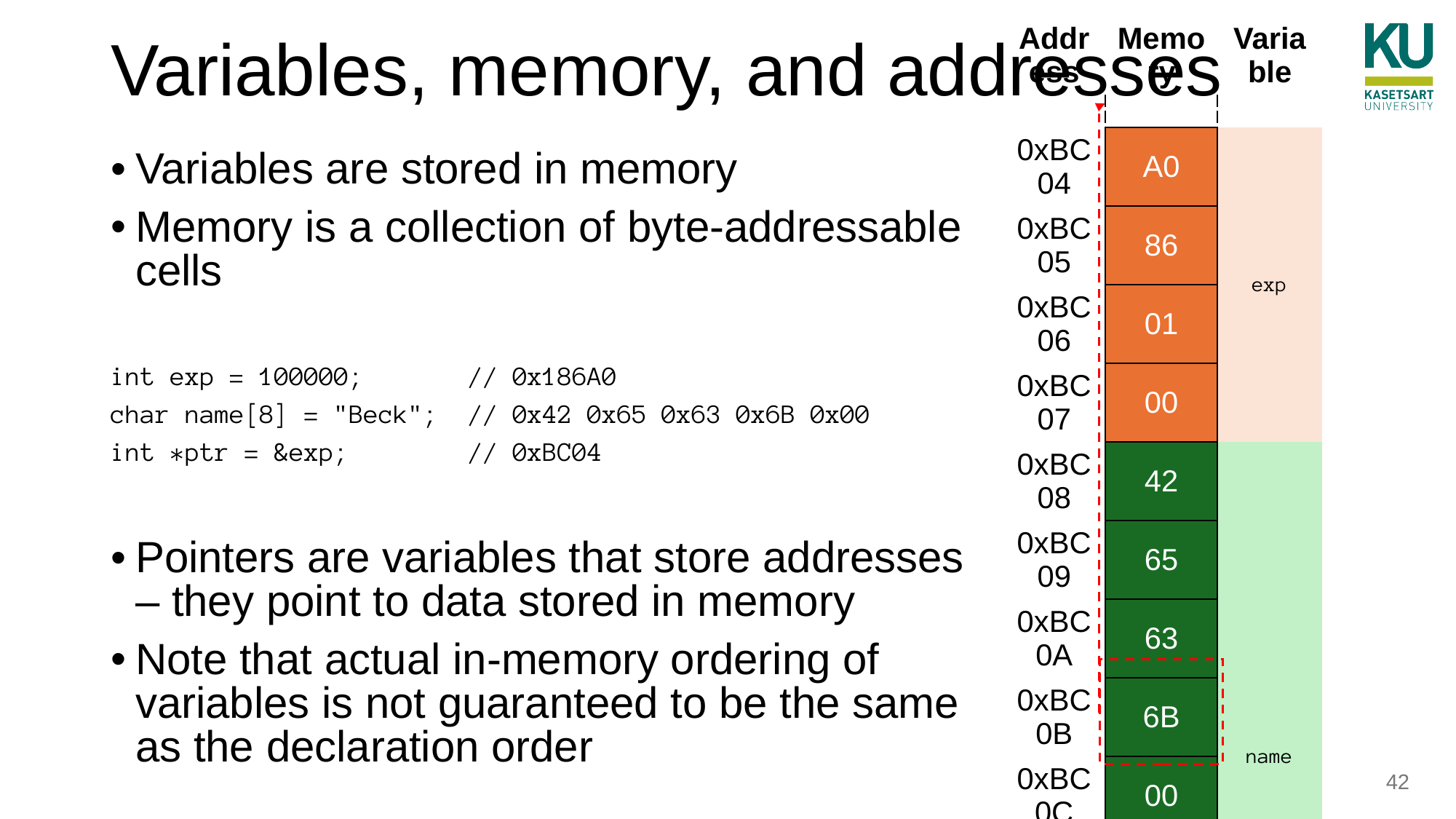

| Address | Memory | Variable |
| --- | --- | --- |
|  |  |  |
| 0xBC04 | A0 | exp |
| 0xBC05 | 86 |  |
| 0xBC06 | 01 |  |
| 0xBC07 | 00 |  |
| 0xBC08 | 42 | name |
| 0xBC09 | 65 |  |
| 0xBC0A | 63 |  |
| 0xBC0B | 6B |  |
| 0xBC0C | 00 |  |
| 0xBC0D | 00 |  |
| 0xBC0E | 00 |  |
| 0xBC0F | 00 |  |
| 0xBC10 | 04 | ptr |
| 0xBC11 | BC |  |
|  |  |  |
# Variables, memory, and addresses
Variables are stored in memory
Memory is a collection of byte-addressable cells

int exp = 100000;       // 0x186A0
char name[8] = "Beck";  // 0x42 0x65 0x63 0x6B 0x00
int *ptr = &exp;        // 0xBC04

Pointers are variables that store addresses – they point to data stored in memory
Note that actual in-memory ordering of variables is not guaranteed to be the same as the declaration order

42